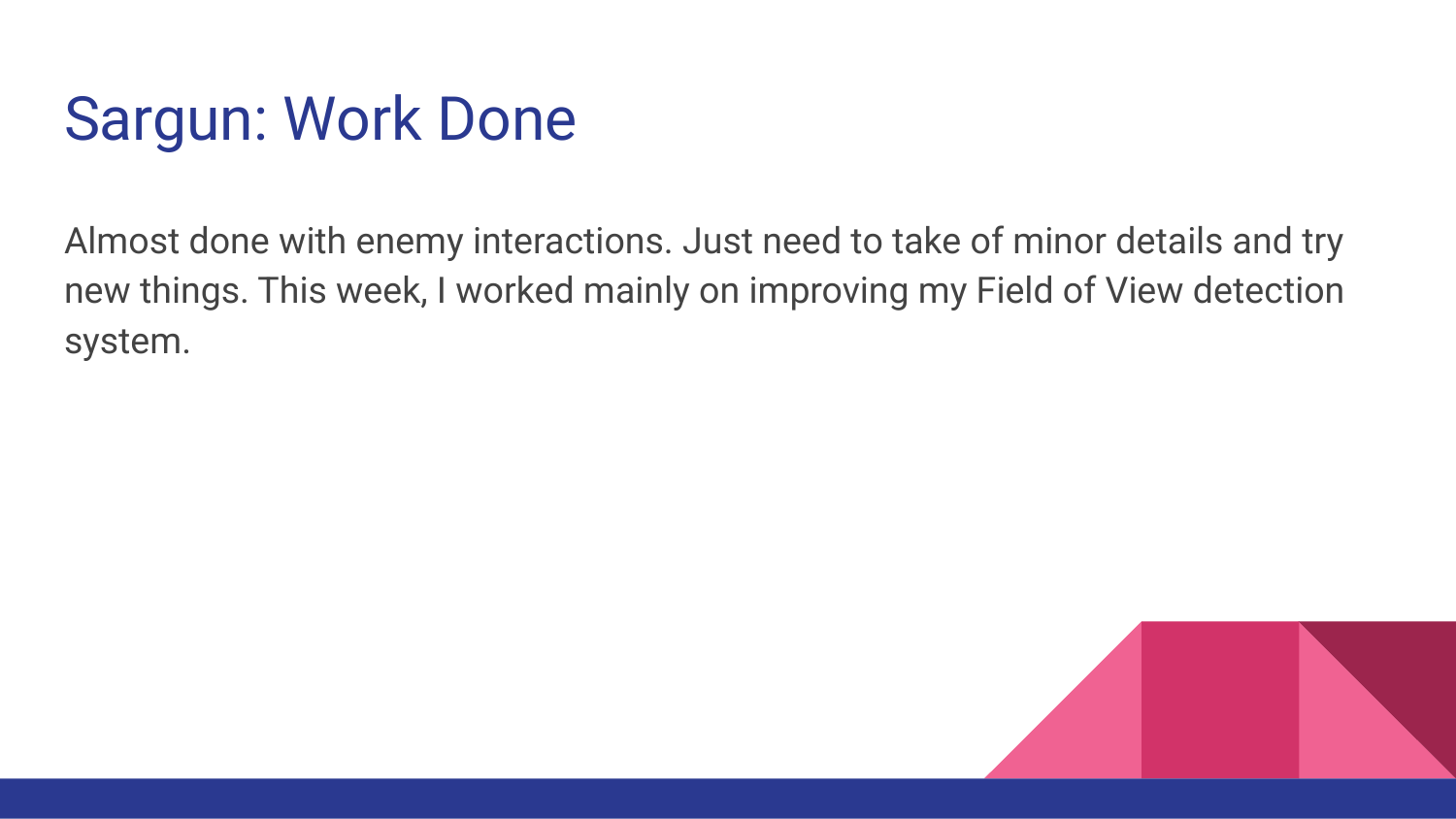

# Sargun: Work Done
Almost done with enemy interactions. Just need to take of minor details and try new things. This week, I worked mainly on improving my Field of View detection system.